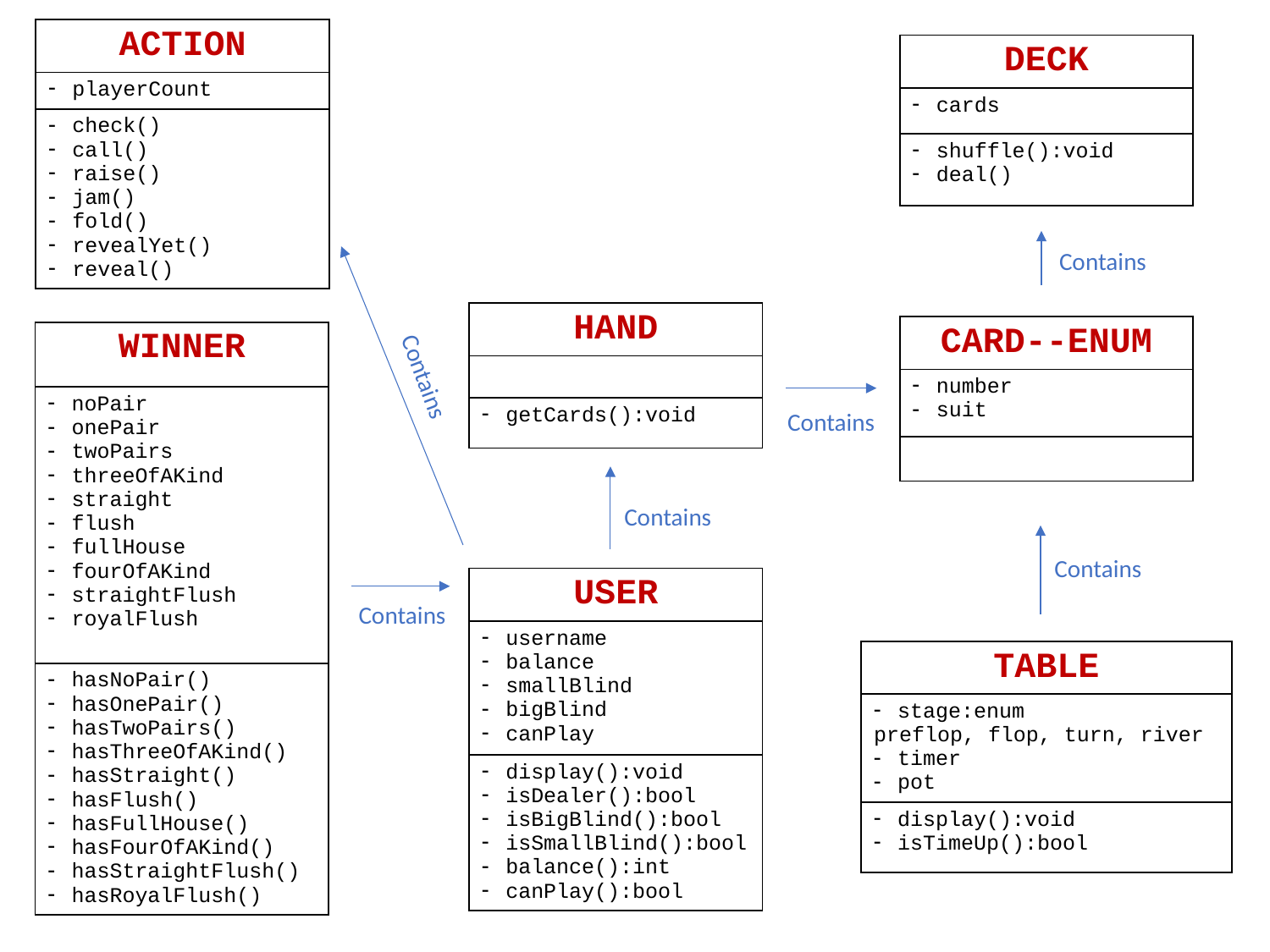

| ACTION |
| --- |
| playerCount |
| check() call() raise() jam() fold() revealYet() reveal() |
| DECK |
| --- |
| cards |
| shuffle():void deal() |
Contains
| HAND |
| --- |
|  |
| getCards():void |
| CARD--ENUM |
| --- |
| number suit |
|  |
| WINNER |
| --- |
| noPair onePair twoPairs threeOfAKind straight flush fullHouse fourOfAKind straightFlush royalFlush |
| hasNoPair() hasOnePair() hasTwoPairs() hasThreeOfAKind() hasStraight() hasFlush() hasFullHouse() hasFourOfAKind() hasStraightFlush() hasRoyalFlush() |
Contains
Contains
Contains
Contains
| USER |
| --- |
| username balance smallBlind bigBlind canPlay |
| display():void isDealer():bool isBigBlind():bool isSmallBlind():bool balance():int canPlay():bool |
Contains
| TABLE |
| --- |
| stage:enum preflop, flop, turn, river timer pot |
| display():void isTimeUp():bool |